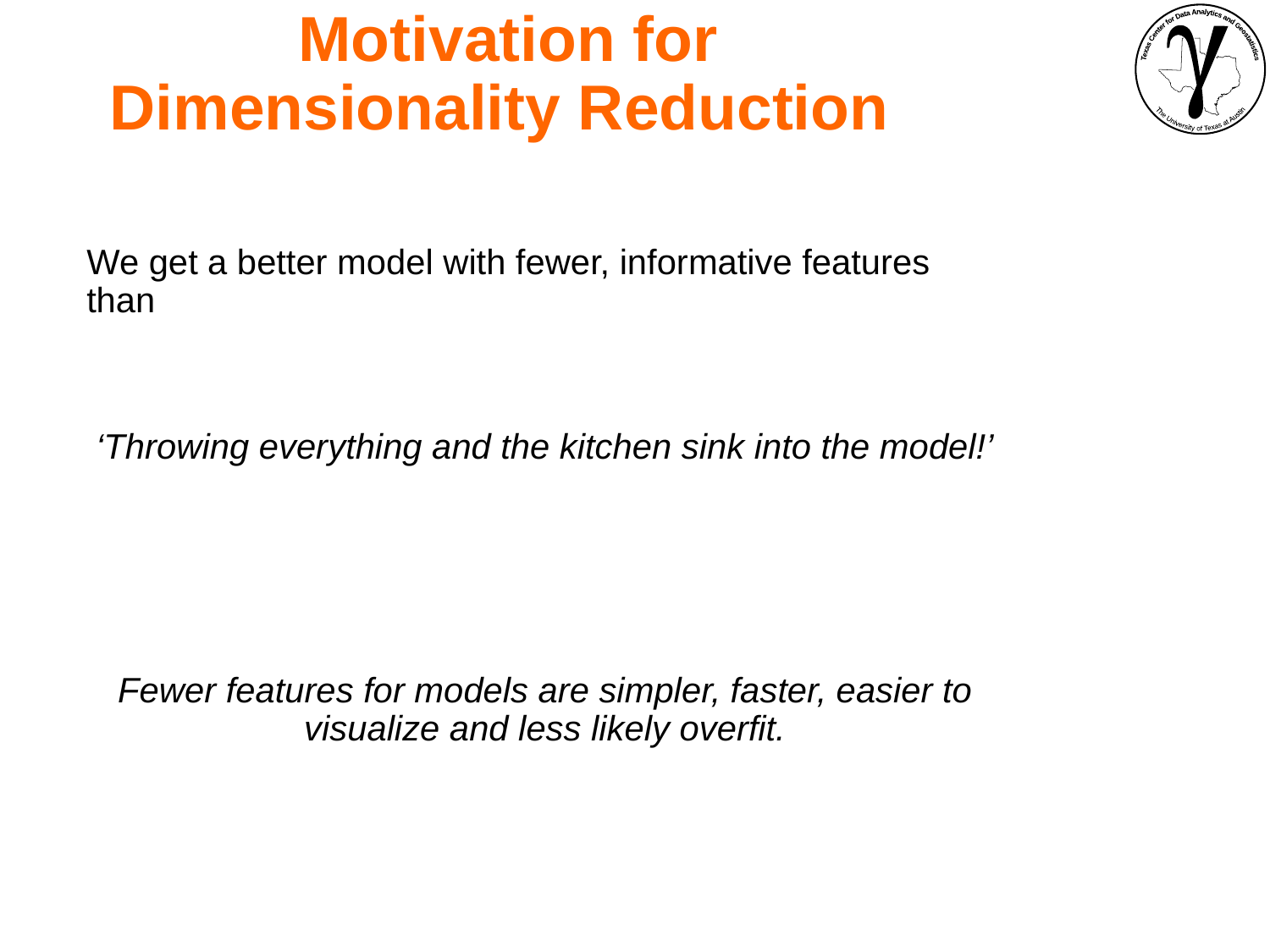

Motivation for Dimensionality Reduction
We get a better model with fewer, informative features than

‘Throwing everything and the kitchen sink into the model!’

Fewer features for models are simpler, faster, easier to visualize and less likely overfit.